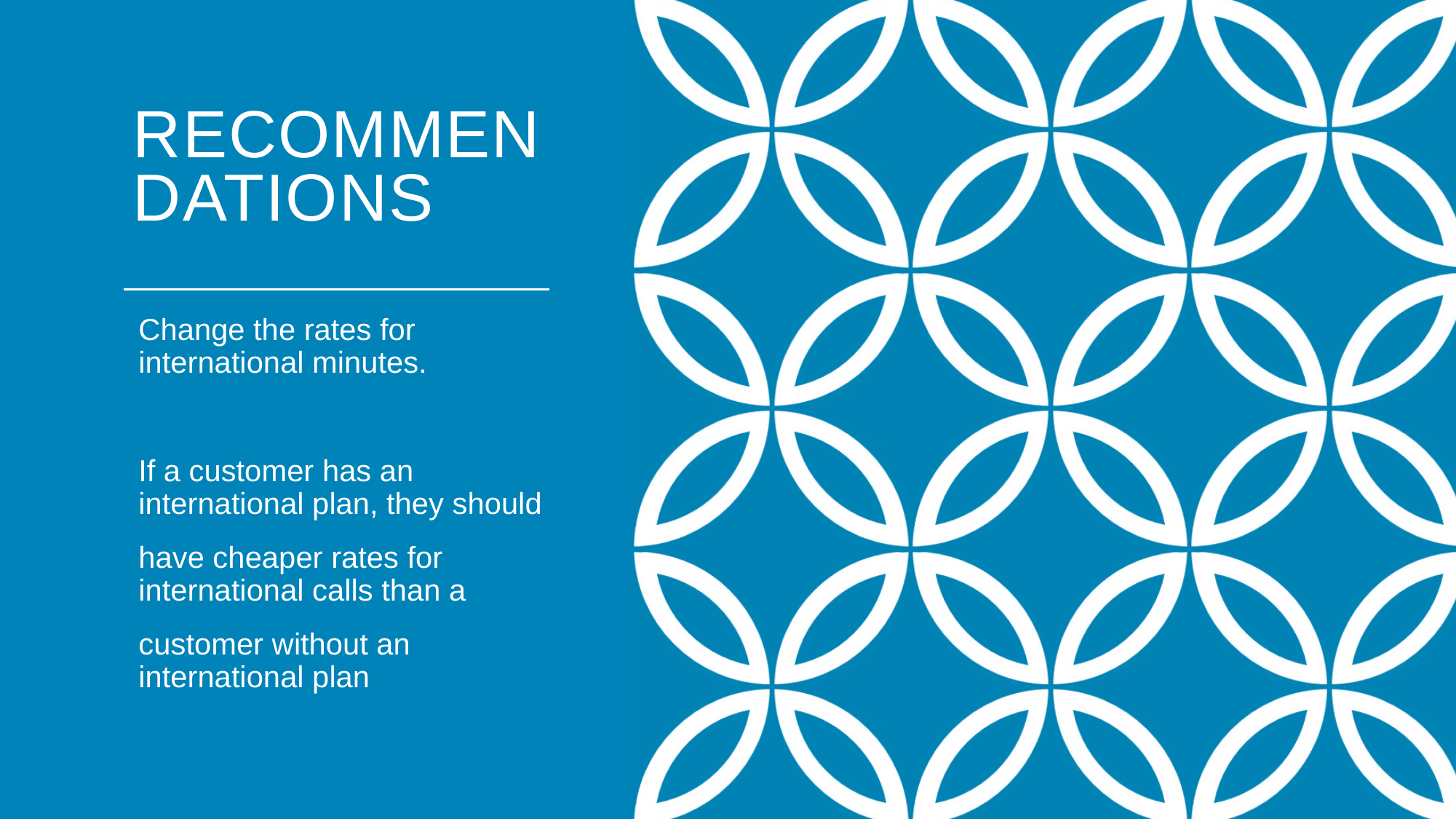

# Recommendations
Change the rates for international minutes.

If a customer has an international plan, they should
have cheaper rates for international calls than a
customer without an international plan